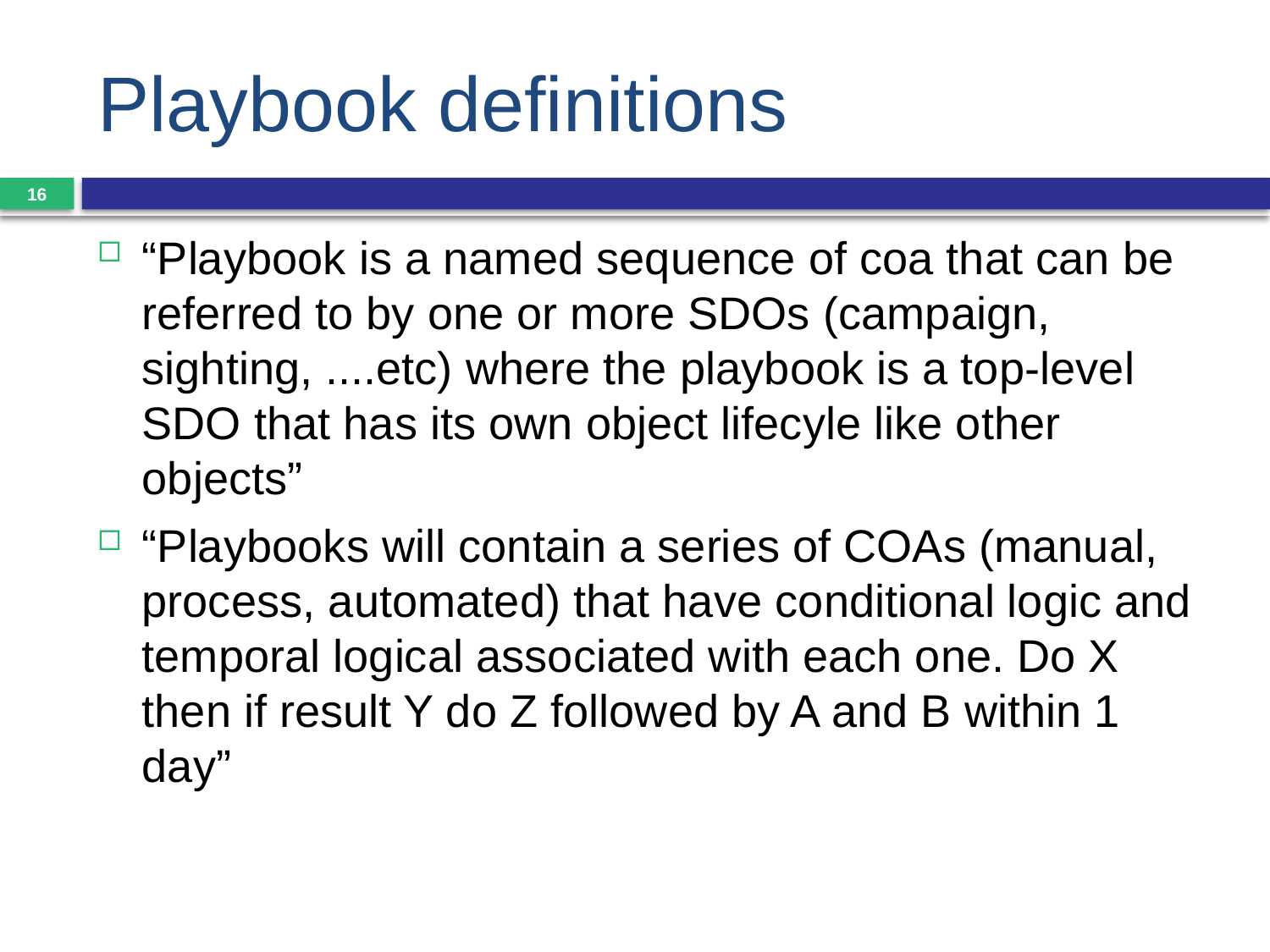

# Playbook definitions
16
“Playbook is a named sequence of coa that can be referred to by one or more SDOs (campaign, sighting, ....etc) where the playbook is a top-level SDO that has its own object lifecyle like other objects”
“Playbooks will contain a series of COAs (manual, process, automated) that have conditional logic and temporal logical associated with each one. Do X then if result Y do Z followed by A and B within 1 day”